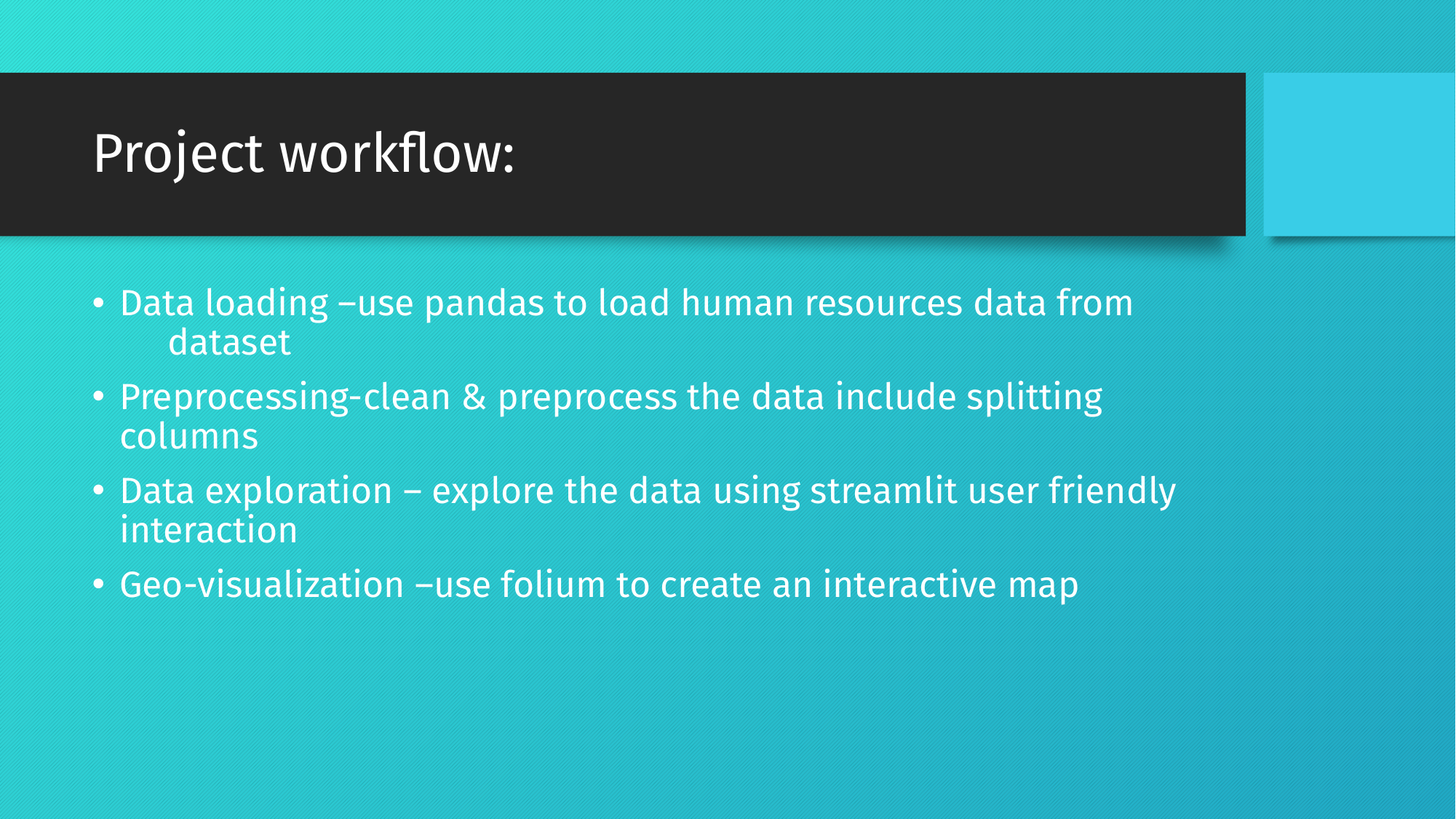

# Project workflow:
Data loading –use pandas to load human resources data from              dataset
Preprocessing-clean & preprocess the data include splitting columns
Data exploration – explore the data using streamlit user friendly interaction
Geo-visualization –use folium to create an interactive map